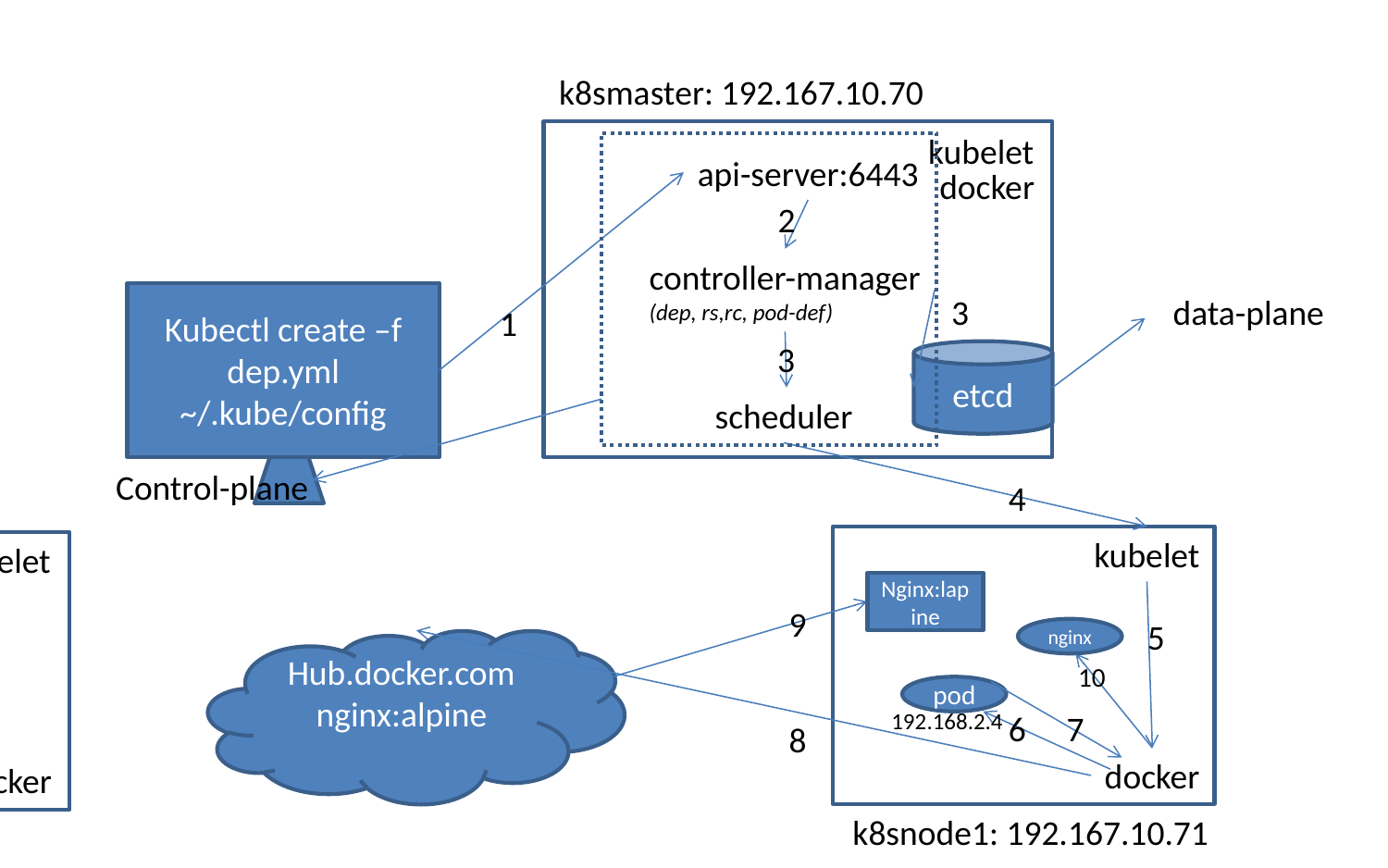

k8smaster: 192.167.10.70

kubelet

api-server:6443
docker
2
controller-manager
(dep, rs,rc, pod-def)
Kubectl create –f dep.yml
~/.kube/config
3
data-plane
1
3
etcd
scheduler

Control-plane
4
192.167.10.70
kubelet
192.167.10.70
kubelet
Nginx:lapine
9
5
nginx
Hub.docker.com
nginx:alpine

10
pod
192.168.2.4
6
7
8
docker
docker
k8snode1: 192.167.10.71
Node1